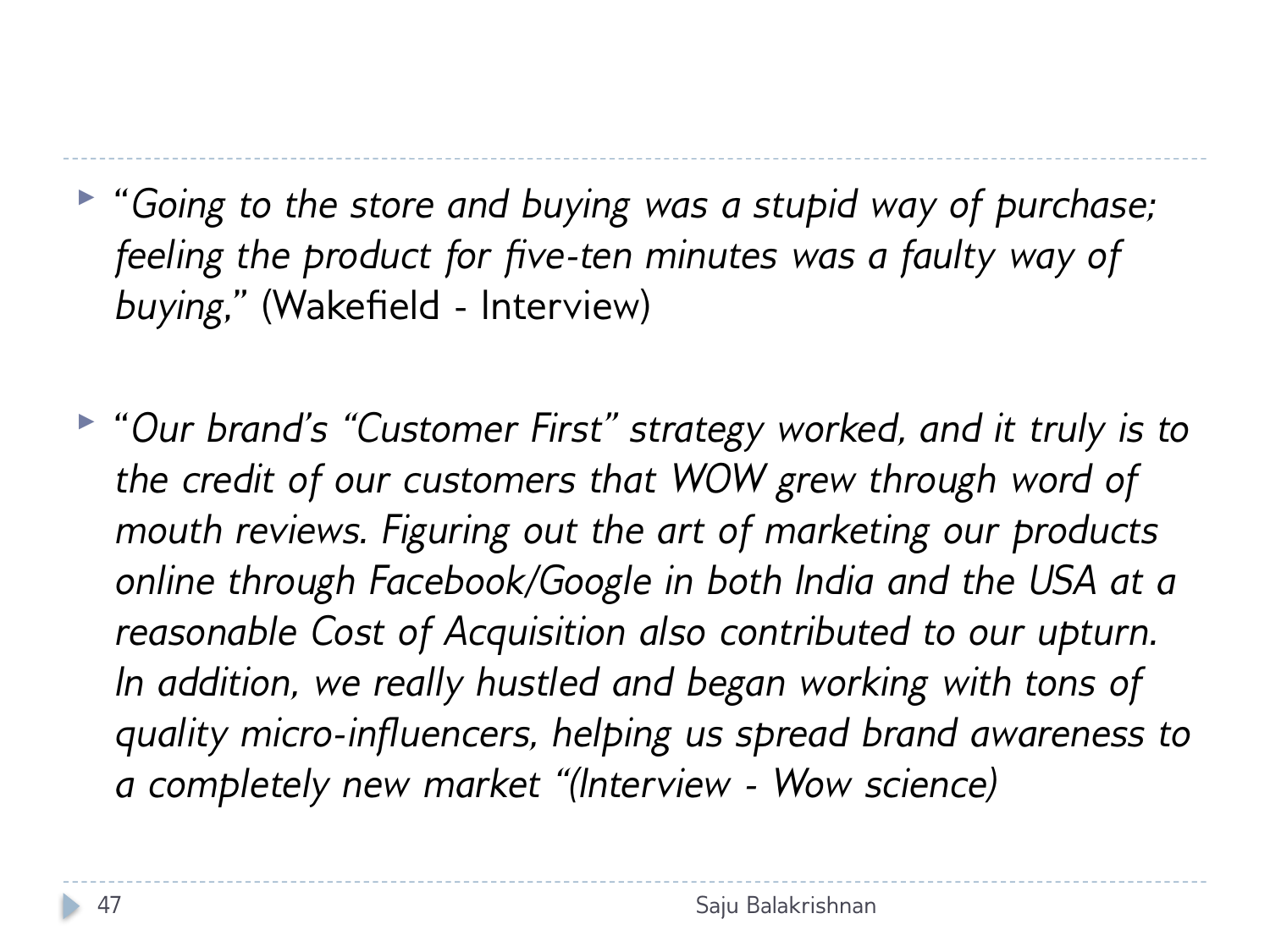

#
“Going to the store and buying was a stupid way of purchase; feeling the product for five-ten minutes was a faulty way of buying,” (Wakefield - Interview)

“Our brand’s “Customer First” strategy worked, and it truly is to the credit of our customers that WOW grew through word of mouth reviews. Figuring out the art of marketing our products online through Facebook/Google in both India and the USA at a reasonable Cost of Acquisition also contributed to our upturn. In addition, we really hustled and began working with tons of quality micro-influencers, helping us spread brand awareness to a completely new market “(Interview - Wow science)
47
Saju Balakrishnan